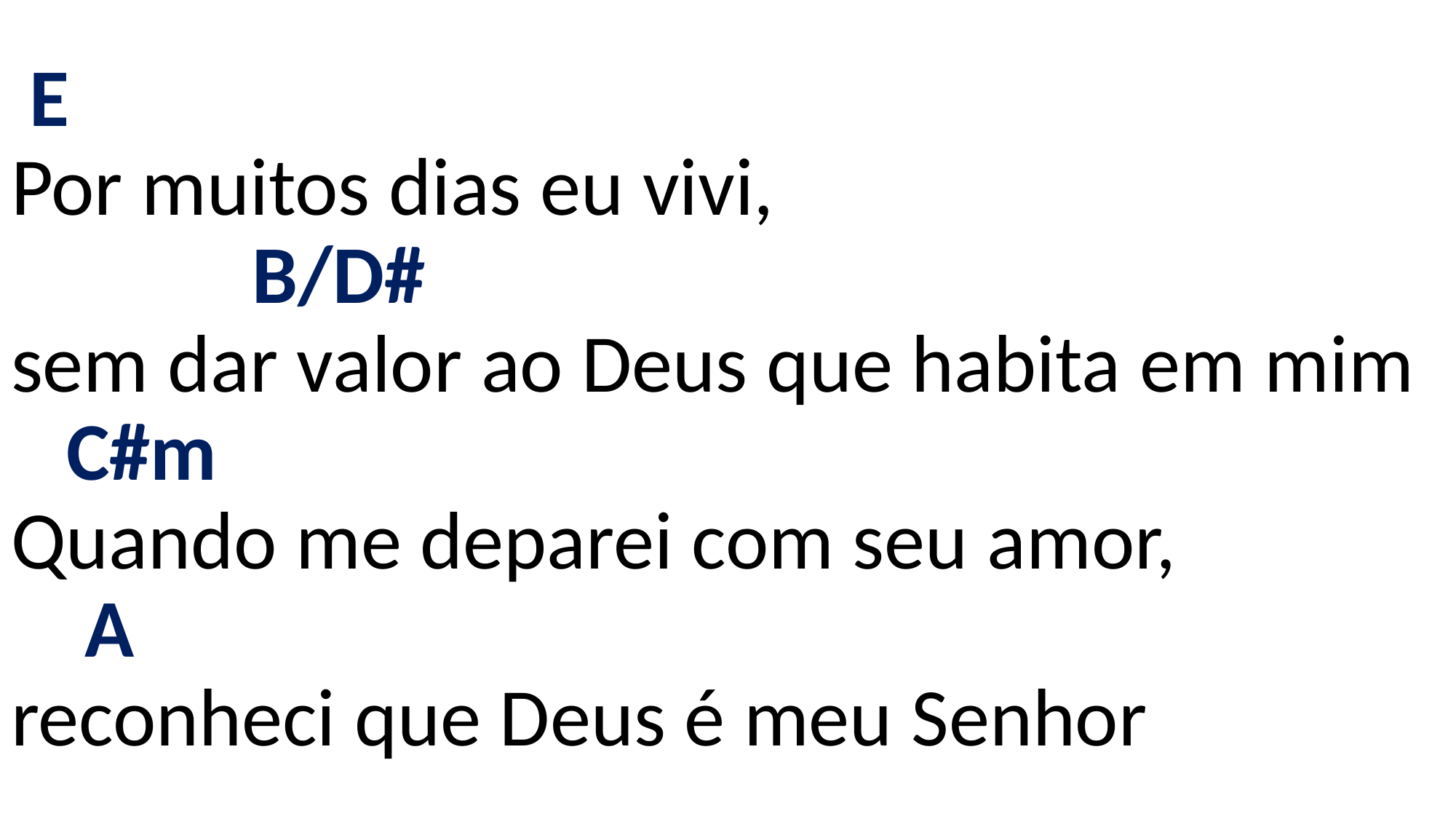

# E Por muitos dias eu vivi, B/D# sem dar valor ao Deus que habita em mim C#m Quando me deparei com seu amor, A reconheci que Deus é meu Senhor